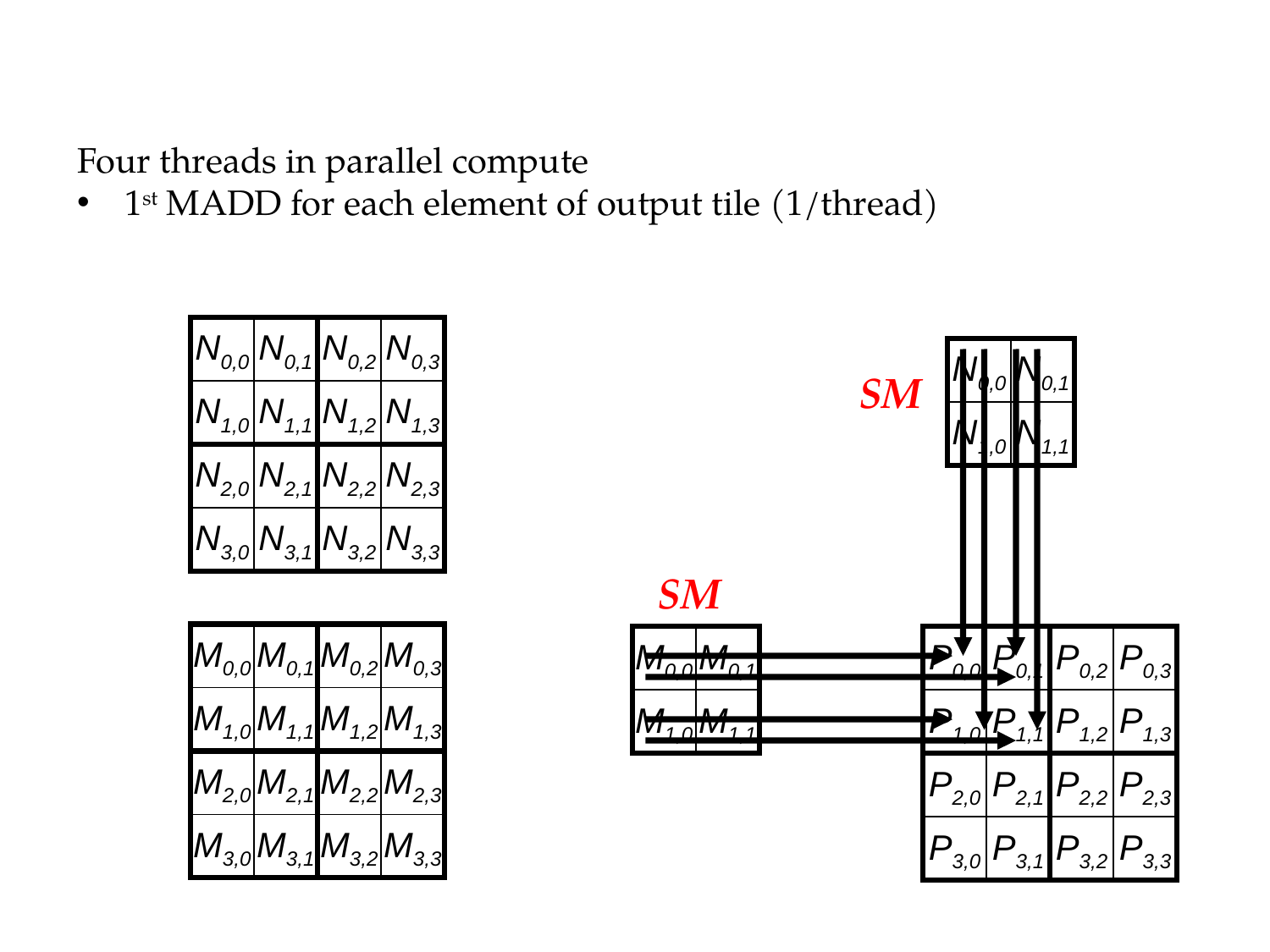

Four threads in parallel compute
1st MADD for each element of output tile (1/thread)
N0,0

N0,1
N0,2

N0,3
N0,0

N0,1

SM
N1,0

N1,1

N1,2

N1,3
N1,0

N1,1

N2,0

N2,1

N2,2

N2,3

N3,0

N3,1

N3,2

N3,3
SM
M0,0

M0,1
M0,2

M0,3
M0,0

M0,1
P0,0

P0,1
P0,2

P0,3

M1,0

M1,1

M1,2

M1,3
M1,0

M1,1
P1,0

P1,1

P1,2

P1,3

M2,0

M2,1

M2,2

M2,3

P2,0

P2,1

P2,2

P2,3

M3,0

M3,1

M3,2

M3,3

P3,0

P3,1

P3,2

P3,3